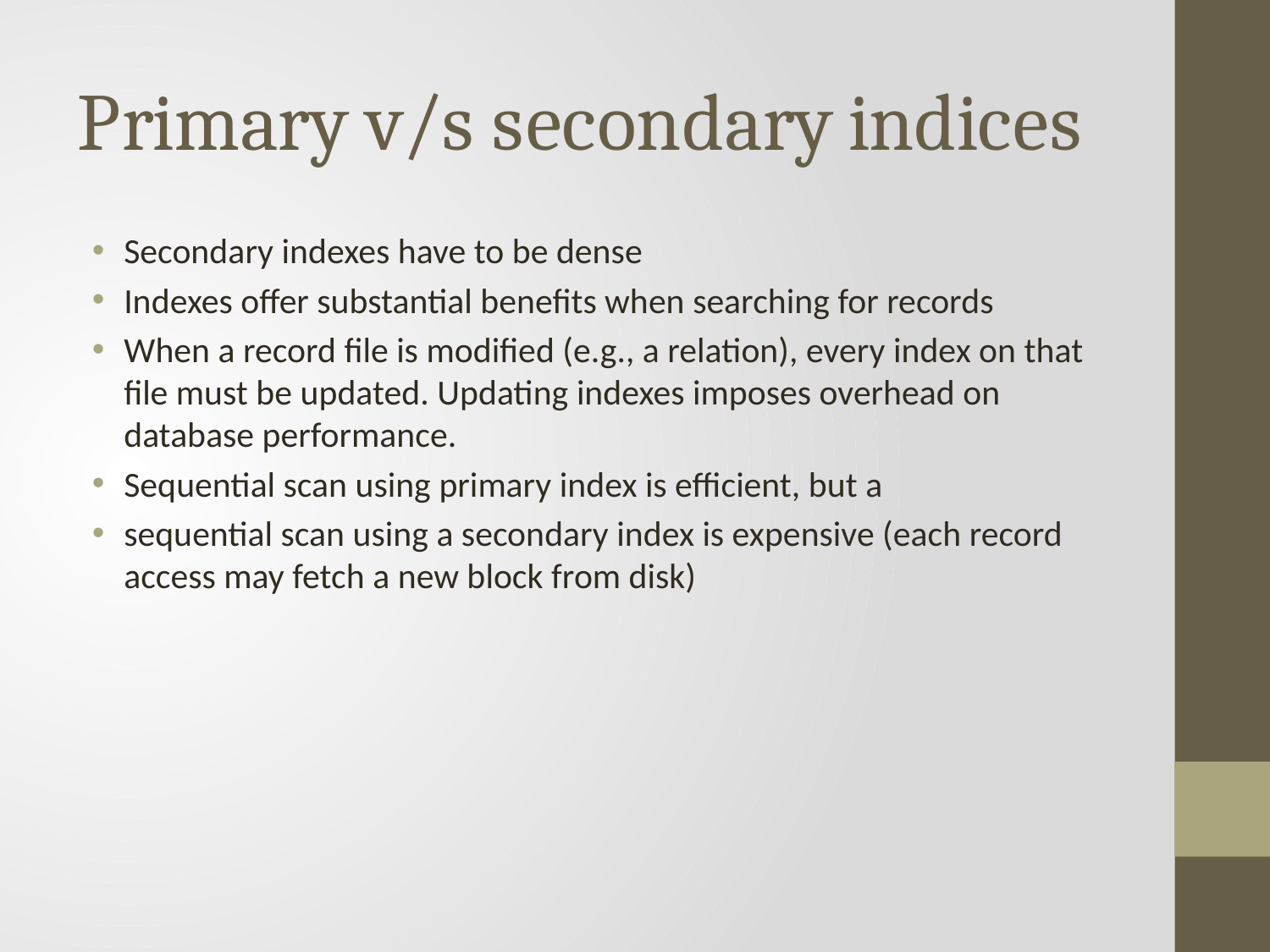

# Primary v/s secondary indices
Secondary indexes have to be dense
Indexes offer substantial benefits when searching for records
When a record file is modified (e.g., a relation), every index on that file must be updated. Updating indexes imposes overhead on database performance.
Sequential scan using primary index is efficient, but a
sequential scan using a secondary index is expensive (each record access may fetch a new block from disk)